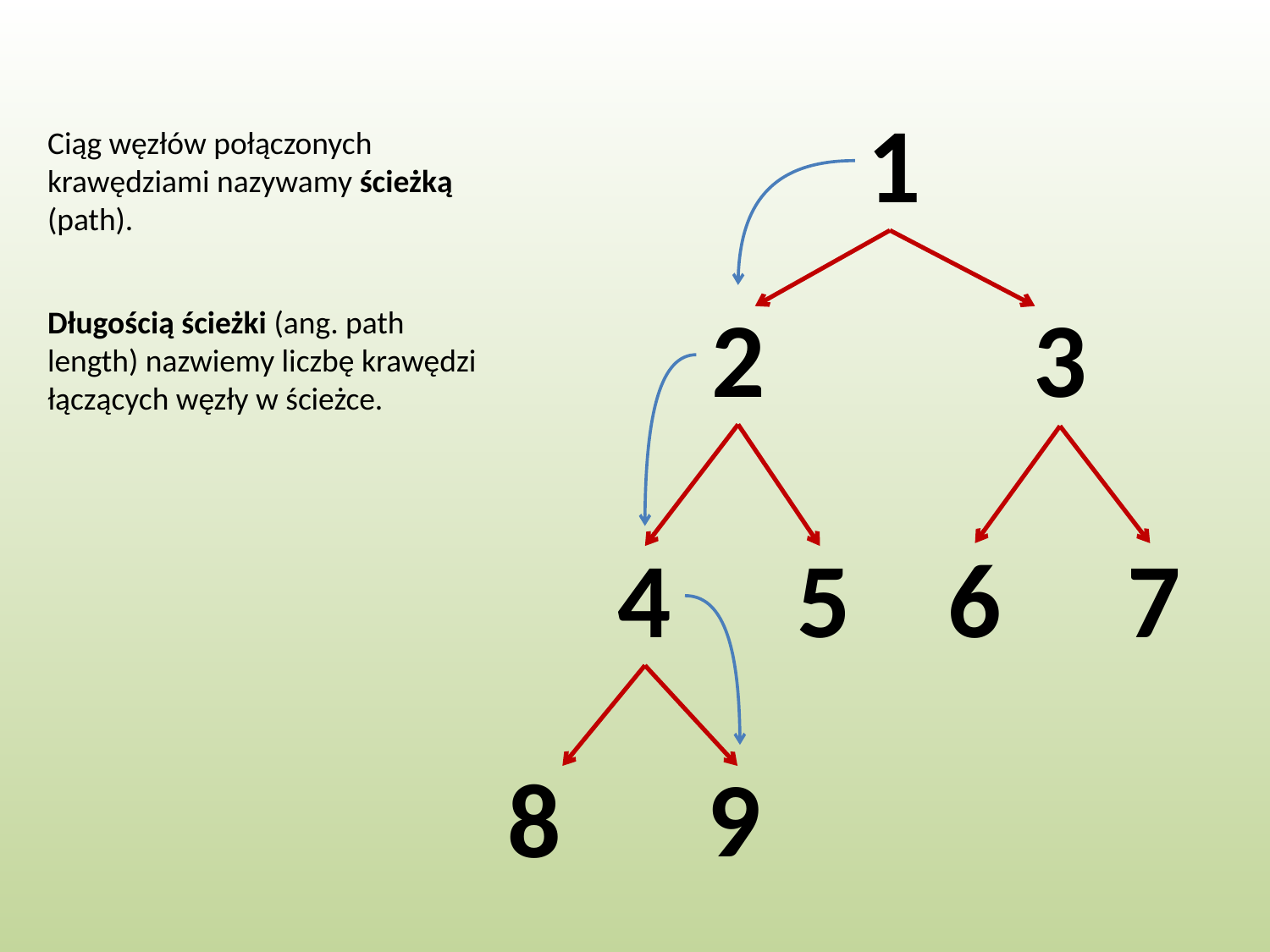

1
Ciąg węzłów połączonych krawędziami nazywamy ścieżką (path).
2
3
Długością ścieżki (ang. path length) nazwiemy liczbę krawędzi łączących węzły w ścieżce.
4
5
6
7
9
8